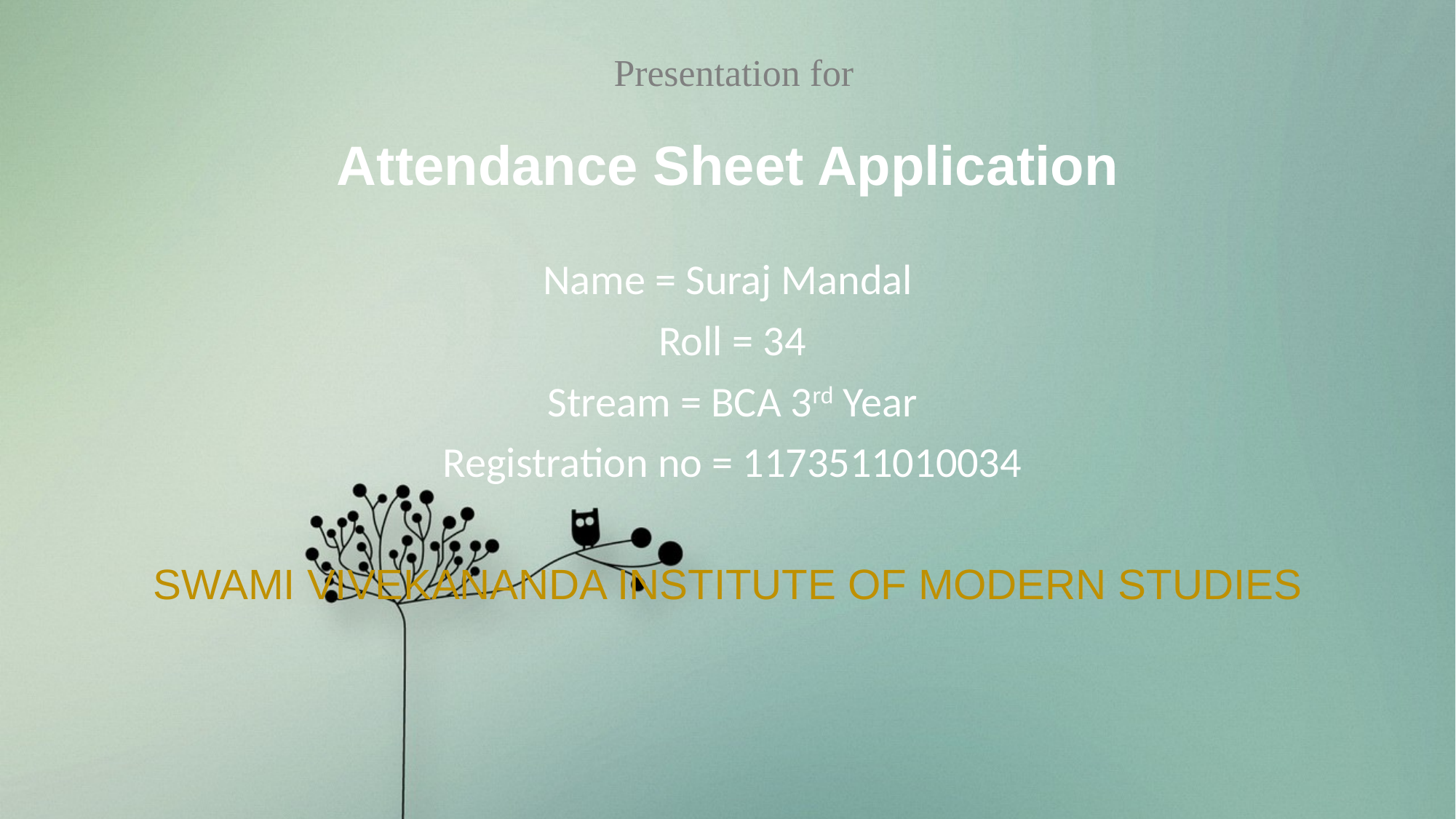

# Presentation for Attendance Sheet Application
Name = Suraj Mandal
 Roll = 34
 Stream = BCA 3rd Year
 Registration no = 1173511010034

SWAMI VIVEKANANDA INSTITUTE OF MODERN STUDIES